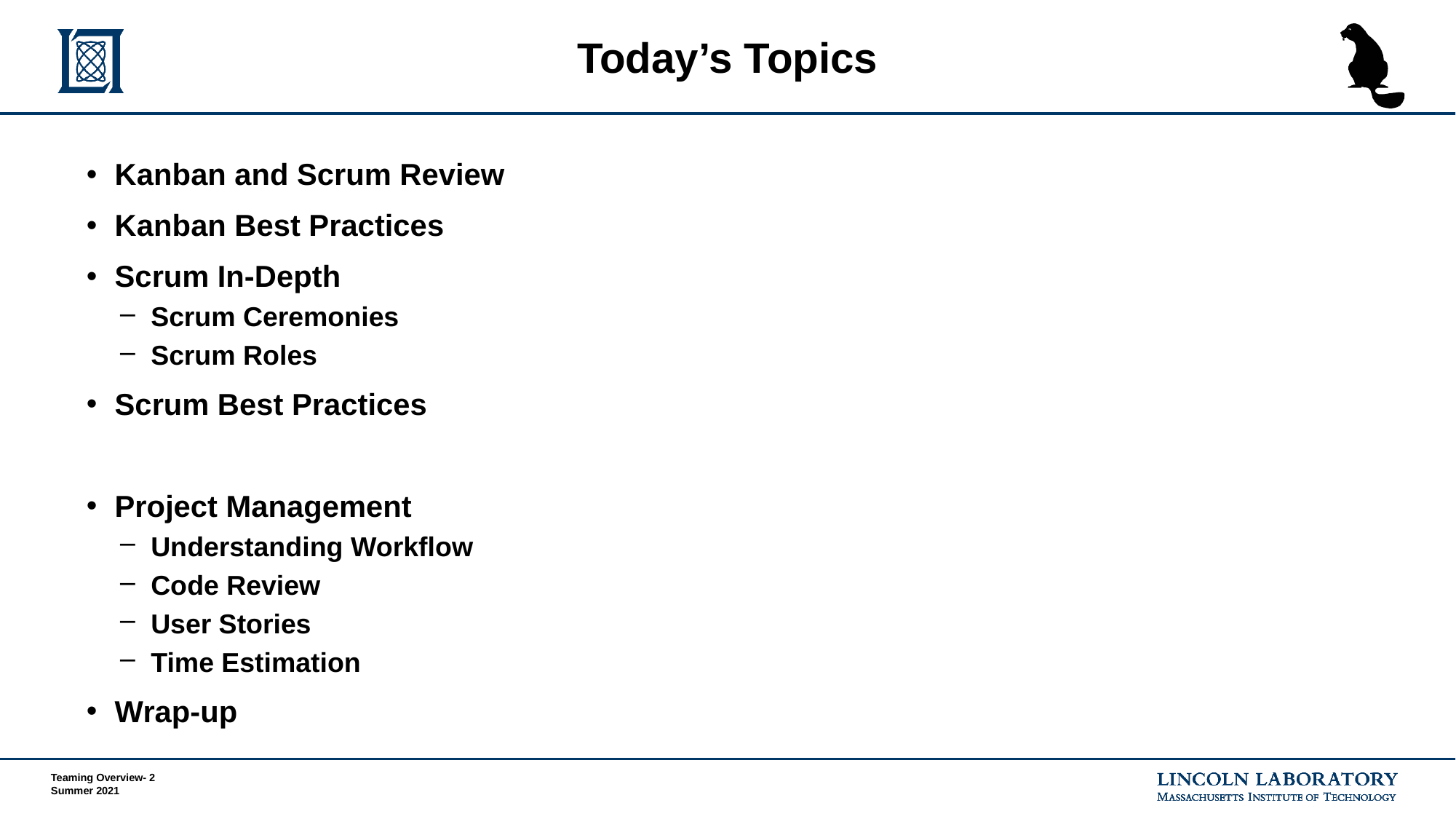

# Today’s Topics
Kanban and Scrum Review
Kanban Best Practices
Scrum In-Depth
Scrum Ceremonies
Scrum Roles
Scrum Best Practices

Project Management
Understanding Workflow
Code Review
User Stories
Time Estimation
Wrap-up